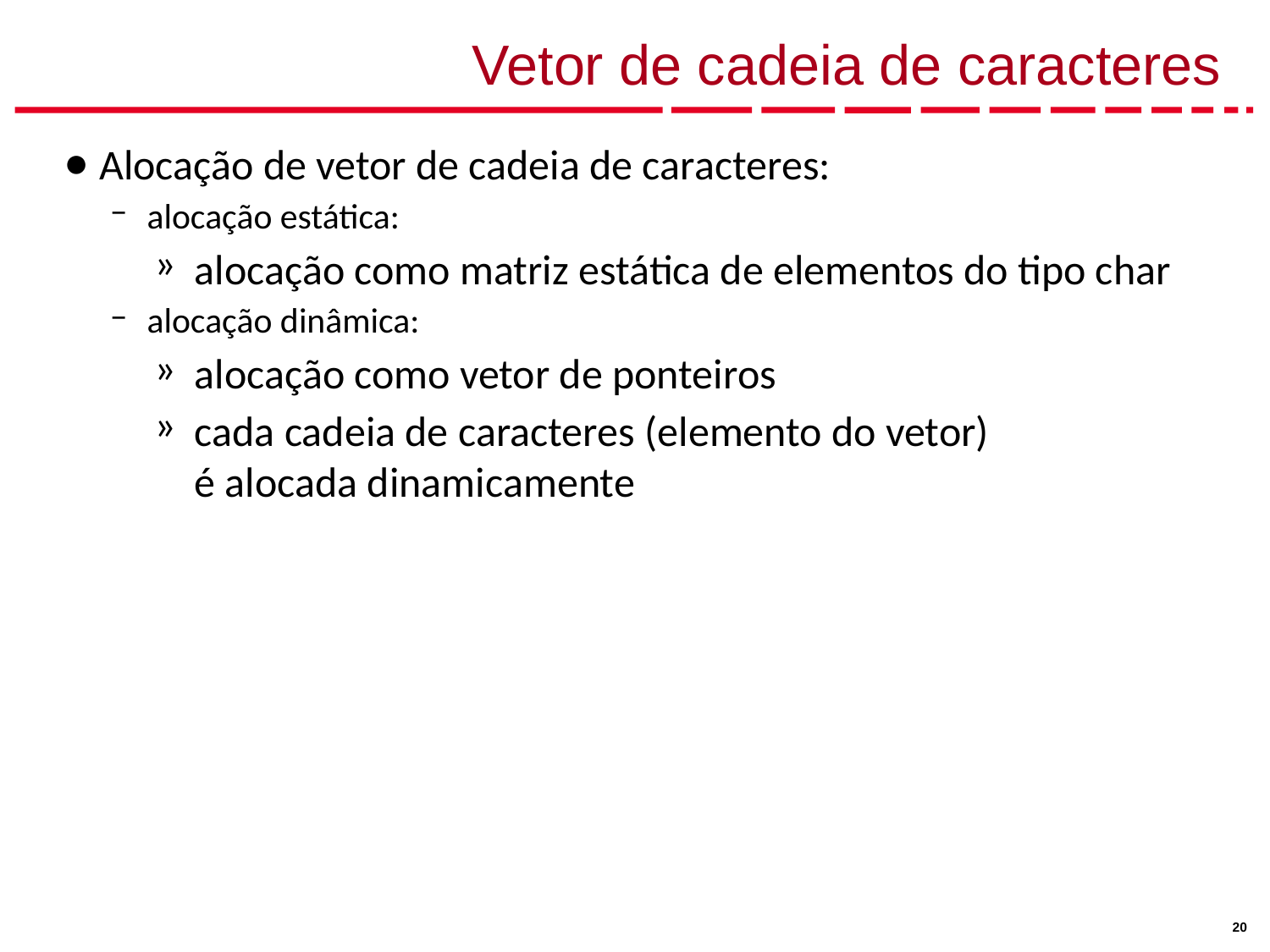

# Vetor de cadeia de caracteres
Alocação de vetor de cadeia de caracteres:
alocação estática:
alocação como matriz estática de elementos do tipo char
alocação dinâmica:
alocação como vetor de ponteiros
cada cadeia de caracteres (elemento do vetor)
é alocada dinamicamente